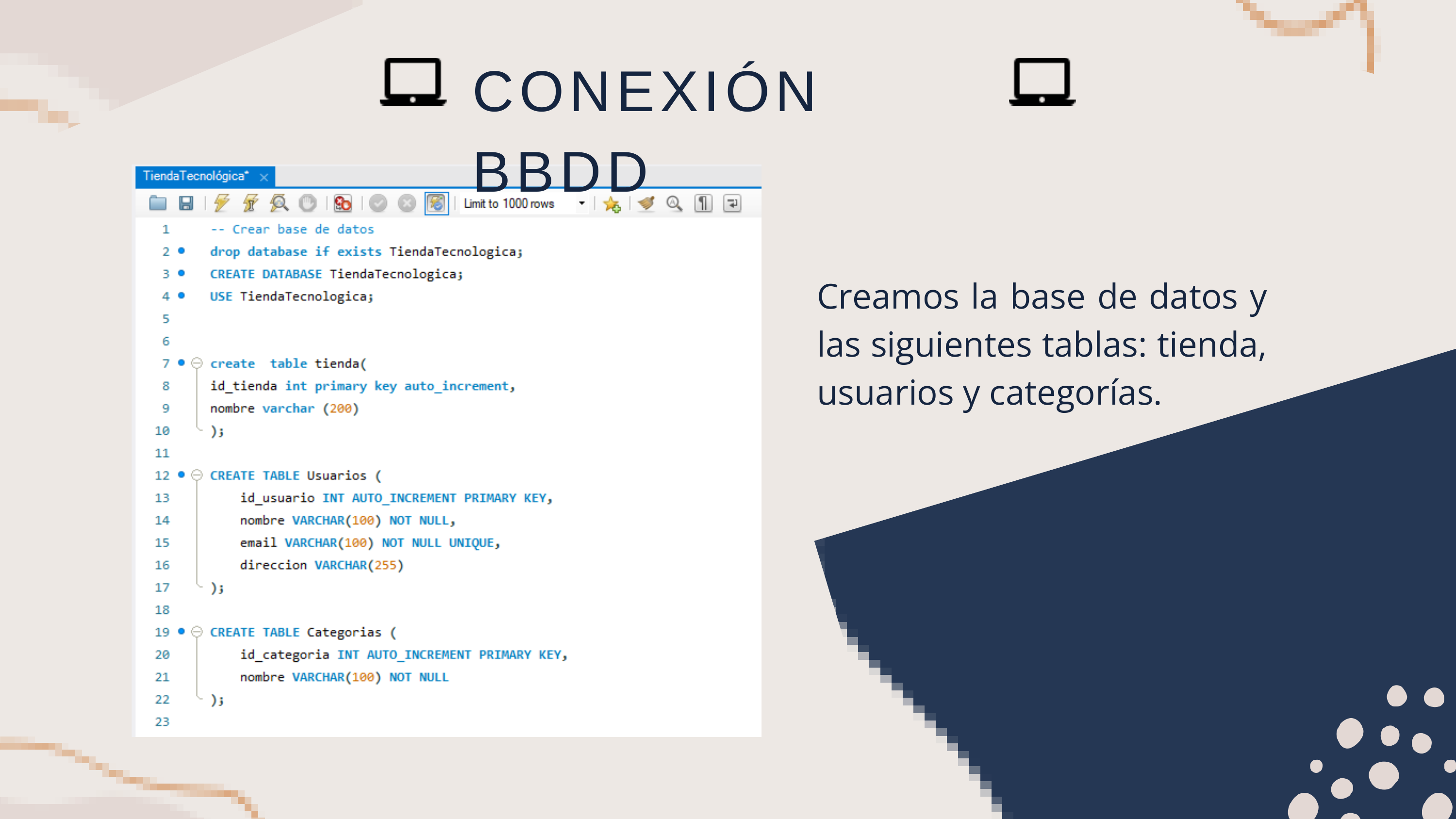

CONEXIÓN BBDD

Creamos la base de datos y las siguientes tablas: tienda, usuarios y categorías.